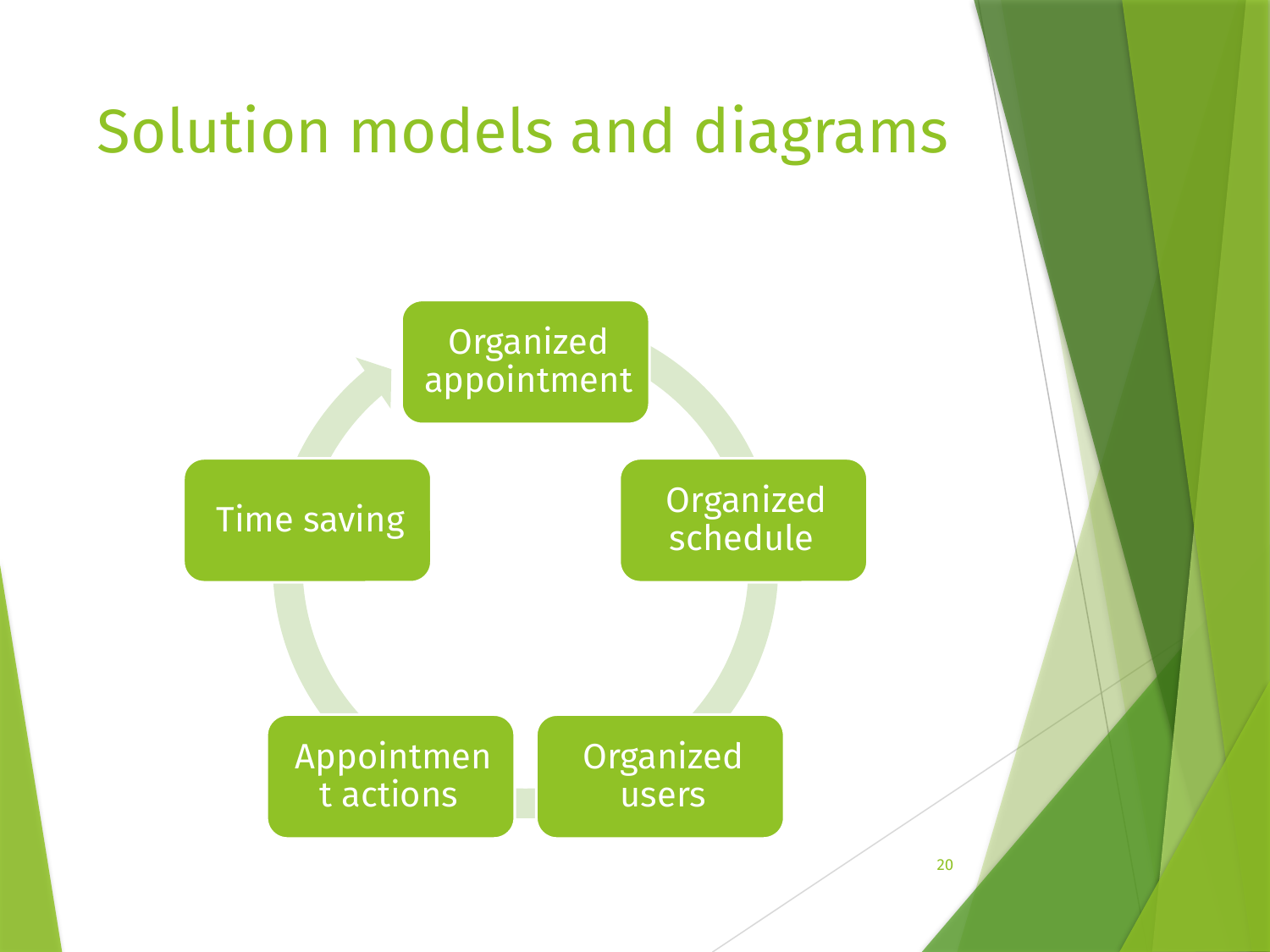

# Solution models and diagrams
Organized appointment
Organized schedule
Organized users
Appointment actions
Time saving
20